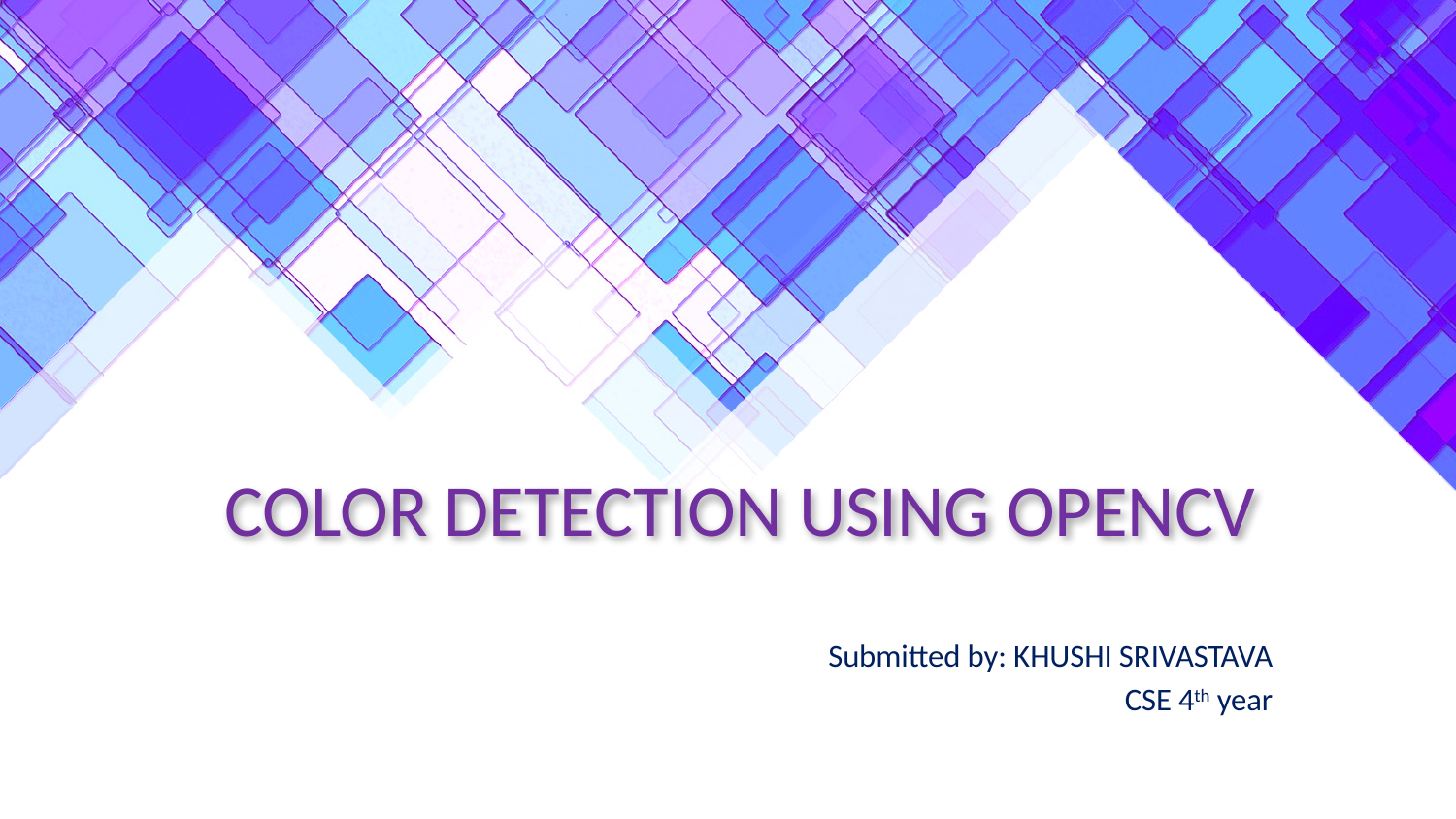

# COLOR DETECTION USING OPENCV
Submitted by: KHUSHI SRIVASTAVA
CSE 4th year